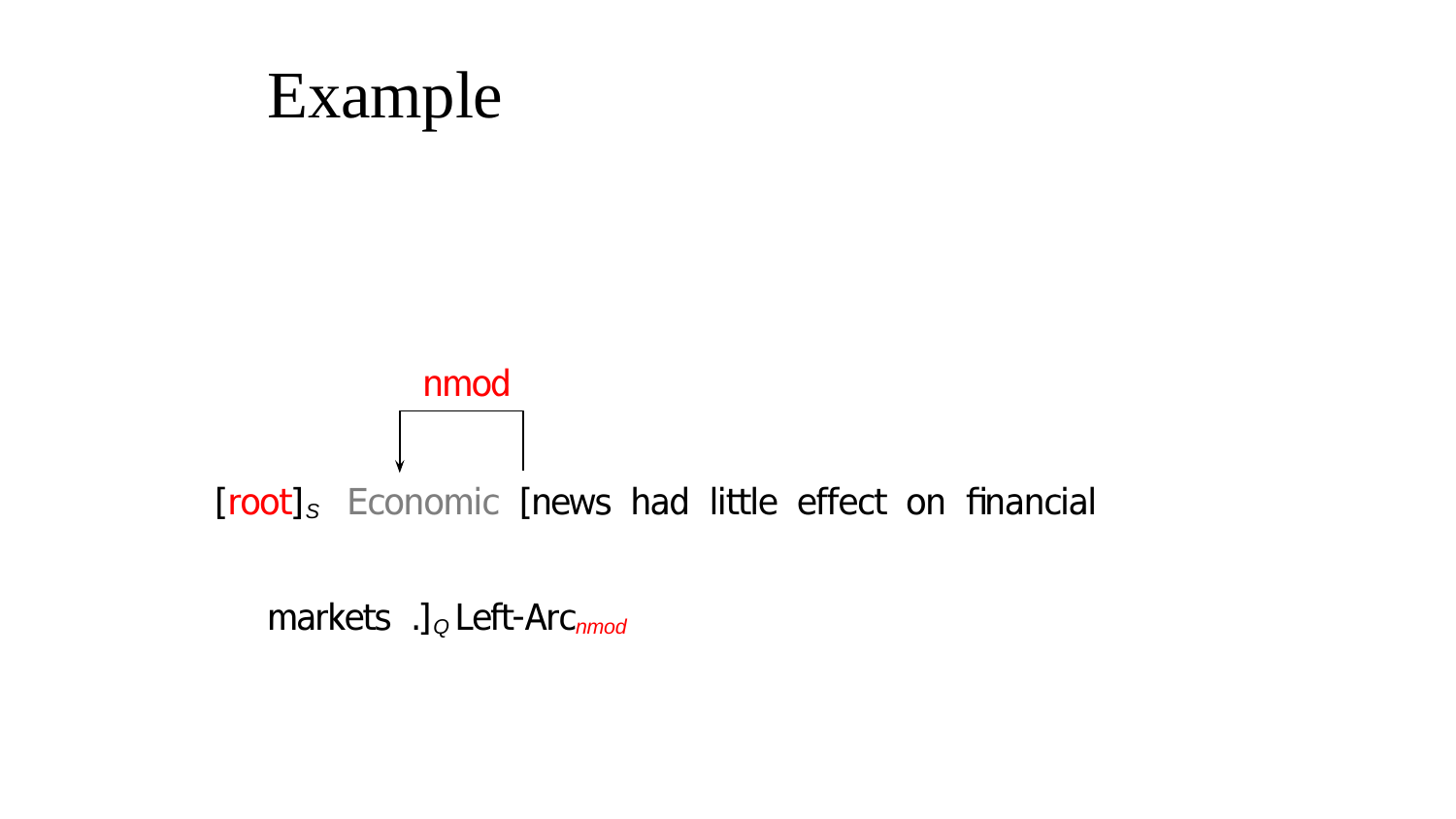

Parsing Methods
# Example
nmod
[root]S Economic [news had little effect on financial markets .]Q Left-Arcnmod

Dependency Parsing